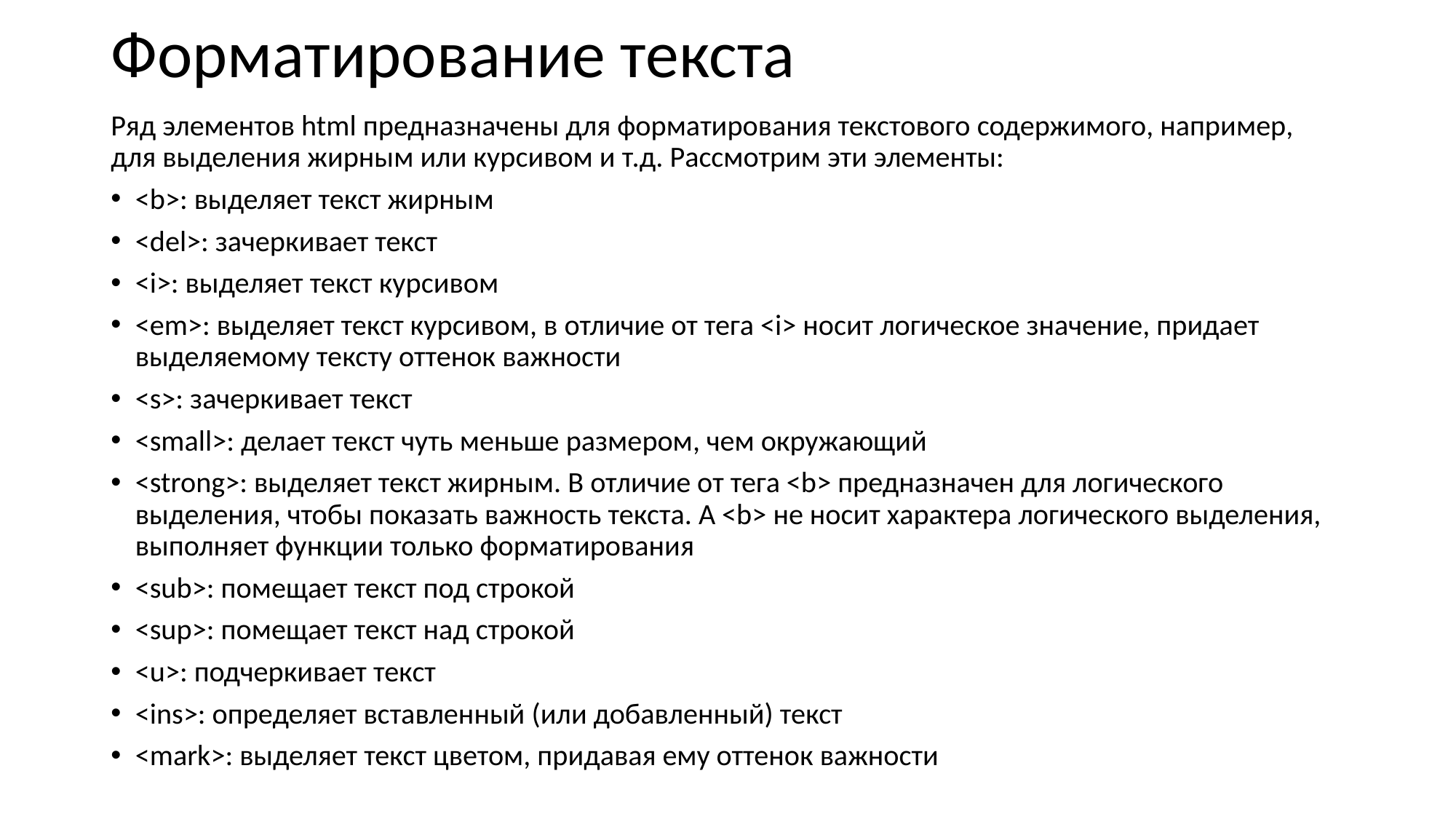

# Форматирование текста
Ряд элементов html предназначены для форматирования текстового содержимого, например, для выделения жирным или курсивом и т.д. Рассмотрим эти элементы:
<b>: выделяет текст жирным
<del>: зачеркивает текст
<i>: выделяет текст курсивом
<em>: выделяет текст курсивом, в отличие от тега <i> носит логическое значение, придает выделяемому тексту оттенок важности
<s>: зачеркивает текст
<small>: делает текст чуть меньше размером, чем окружающий
<strong>: выделяет текст жирным. В отличие от тега <b> предназначен для логического выделения, чтобы показать важность текста. А <b> не носит характера логического выделения, выполняет функции только форматирования
<sub>: помещает текст под строкой
<sup>: помещает текст над строкой
<u>: подчеркивает текст
<ins>: определяет вставленный (или добавленный) текст
<mark>: выделяет текст цветом, придавая ему оттенок важности